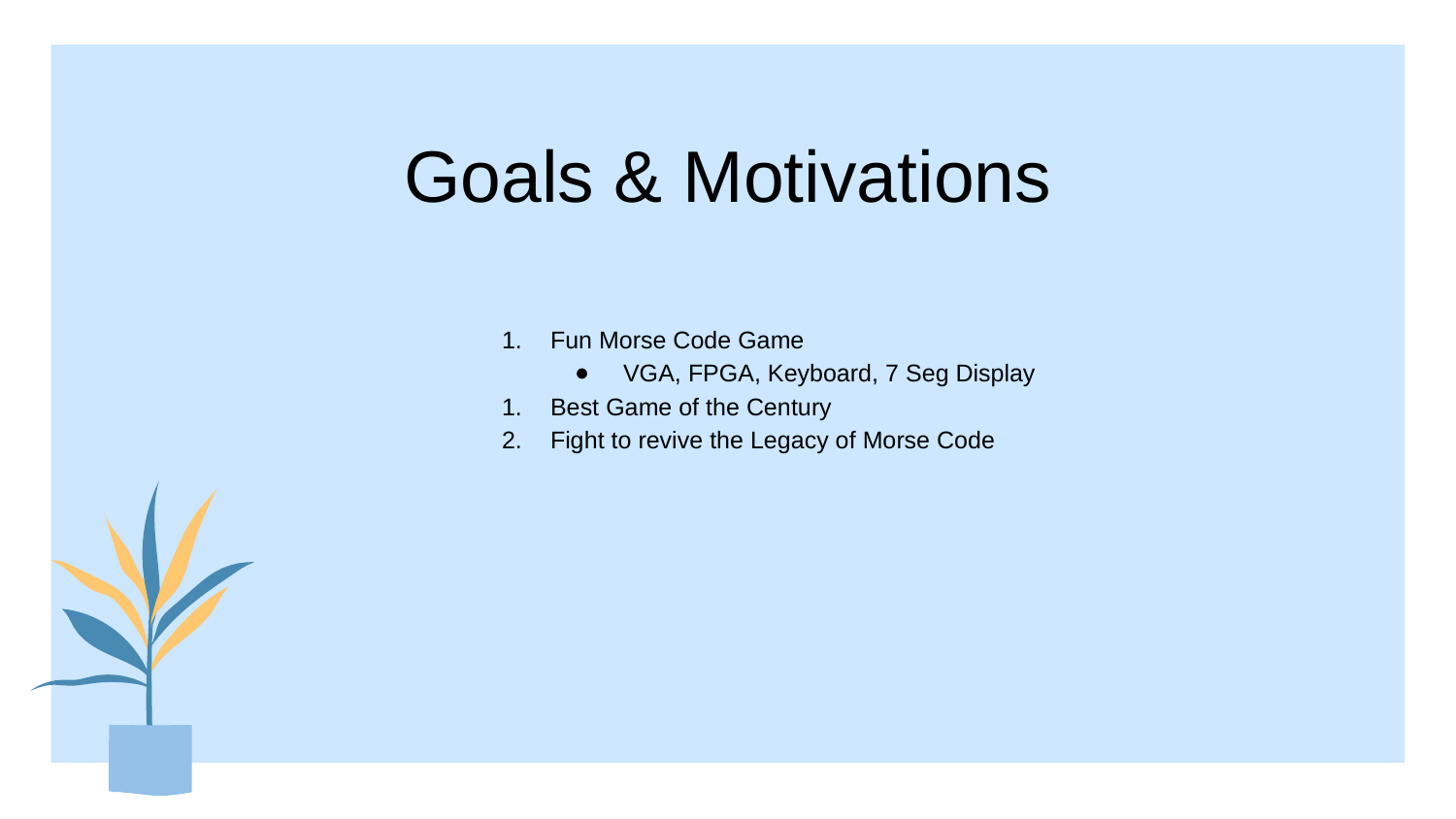

# Goals & Motivations

Fun Morse Code Game
VGA, FPGA, Keyboard, 7 Seg Display
Best Game of the Century
Fight to revive the Legacy of Morse Code